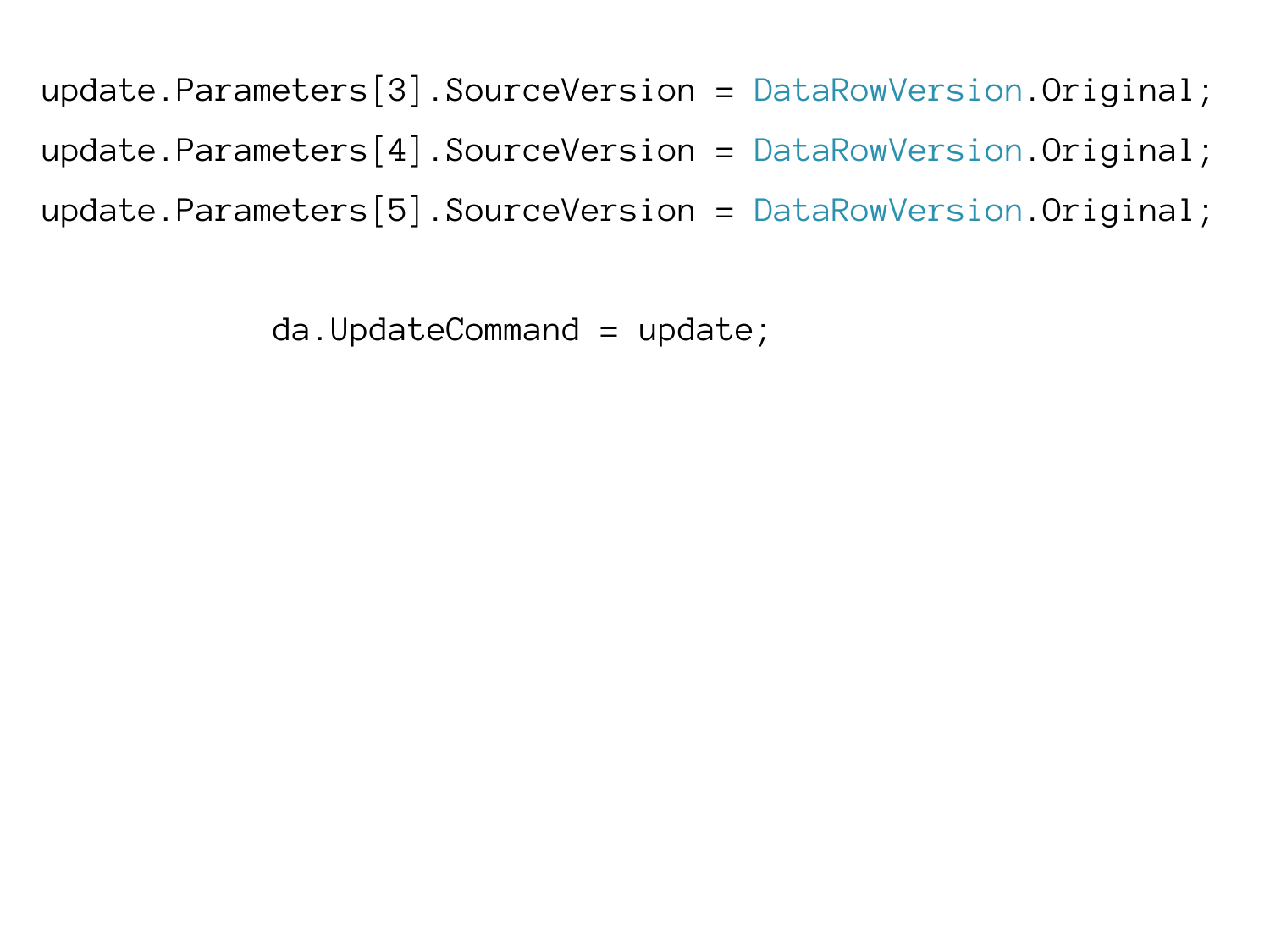

update.Parameters[3].SourceVersion = DataRowVersion.Original;
update.Parameters[4].SourceVersion = DataRowVersion.Original;
update.Parameters[5].SourceVersion = DataRowVersion.Original;

            da.UpdateCommand = update;